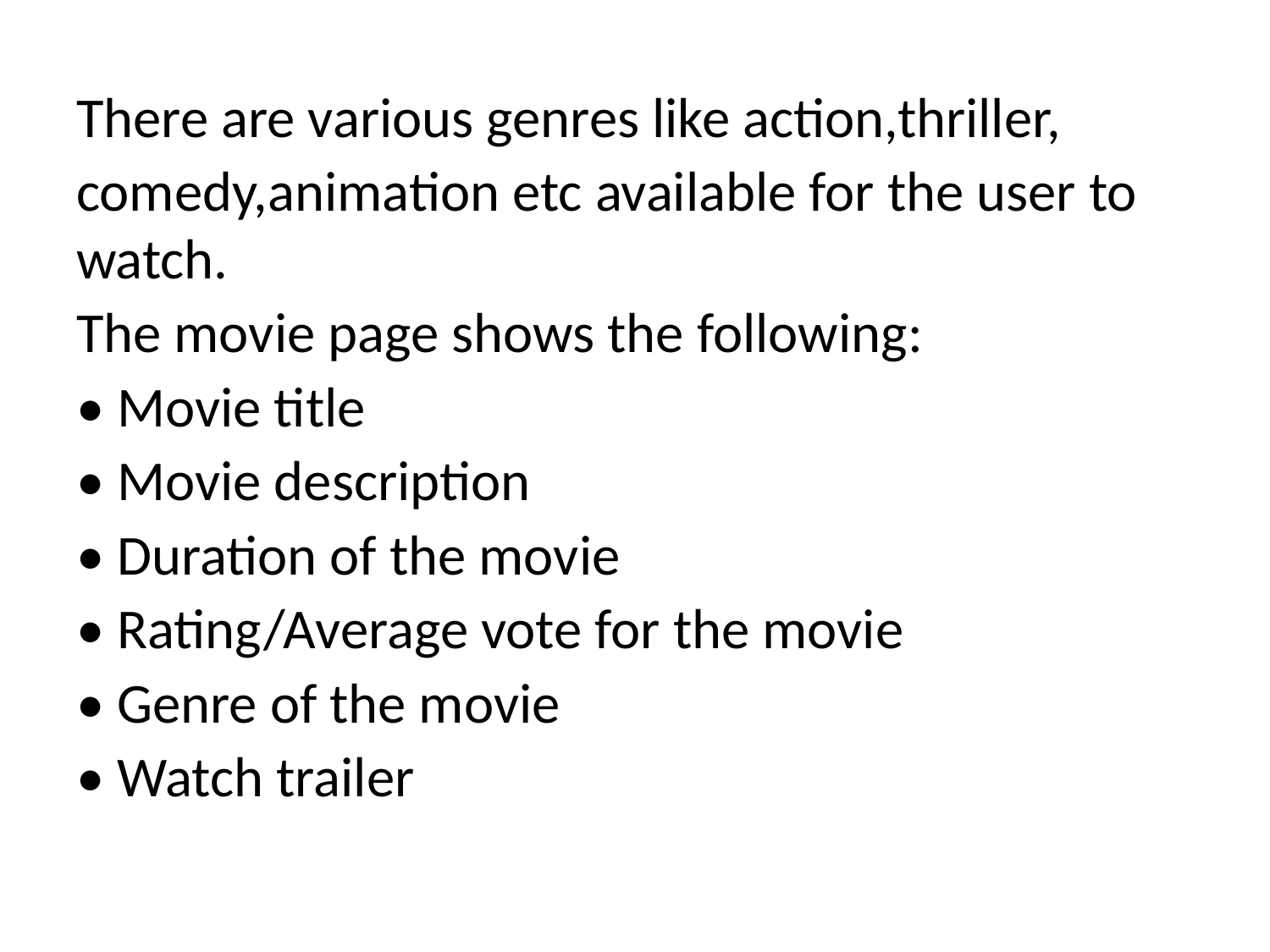

There are various genres like action,thriller,
comedy,animation etc available for the user to watch.
The movie page shows the following:
• Movie title
• Movie description
• Duration of the movie
• Rating/Average vote for the movie
• Genre of the movie
• Watch trailer